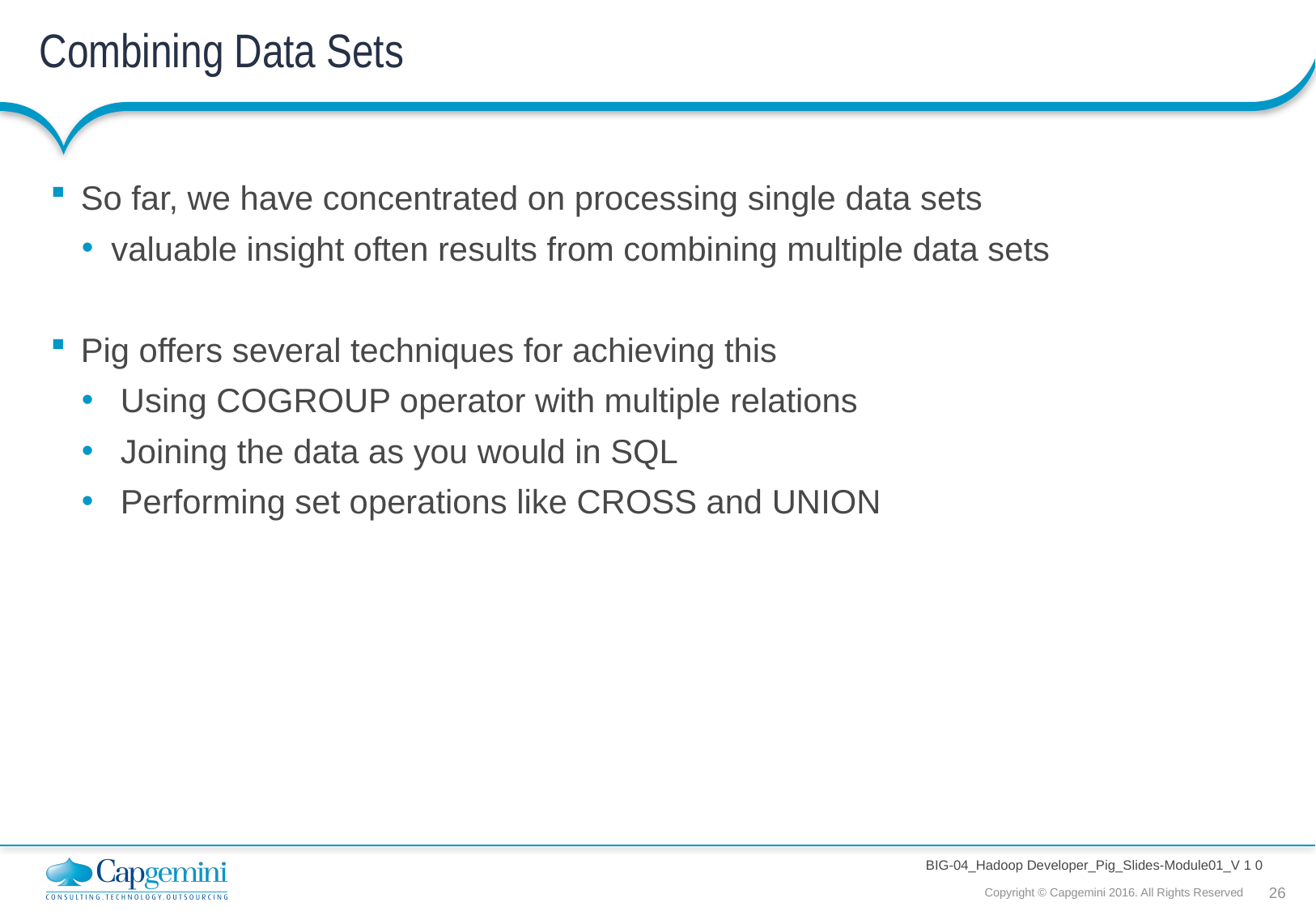

# Combining Data Sets
So far, we have concentrated on processing single data sets
valuable insight often results from combining multiple data sets

Pig offers several techniques for achieving this
 Using COGROUP operator with multiple relations
 Joining the data as you would in SQL
 Performing set operations like CROSS and UNION